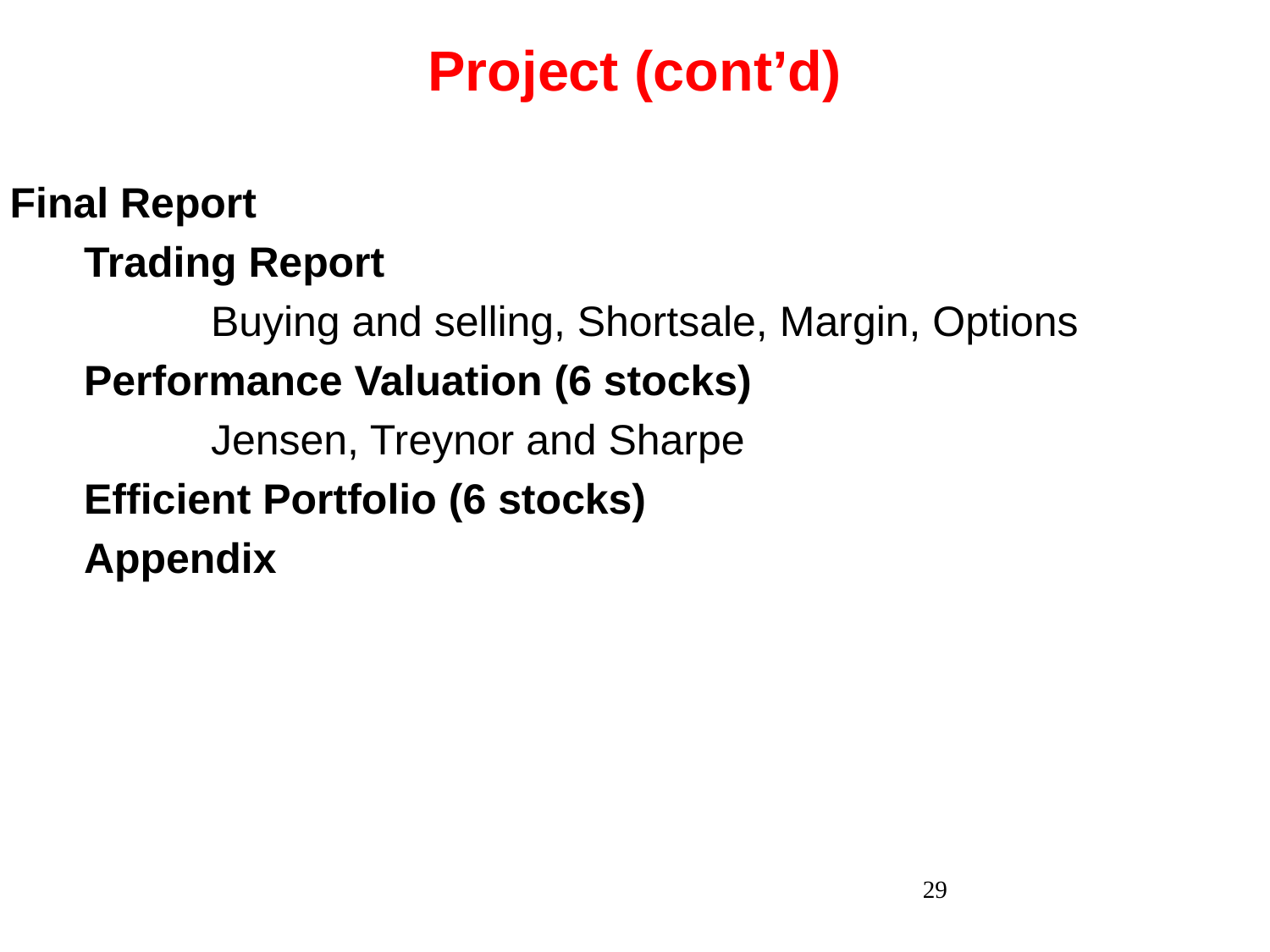

Project (cont’d)
Final Report
	Trading Report
		Buying and selling, Shortsale, Margin, Options
	Performance Valuation (6 stocks)
		Jensen, Treynor and Sharpe
	Efficient Portfolio (6 stocks)
	Appendix

29